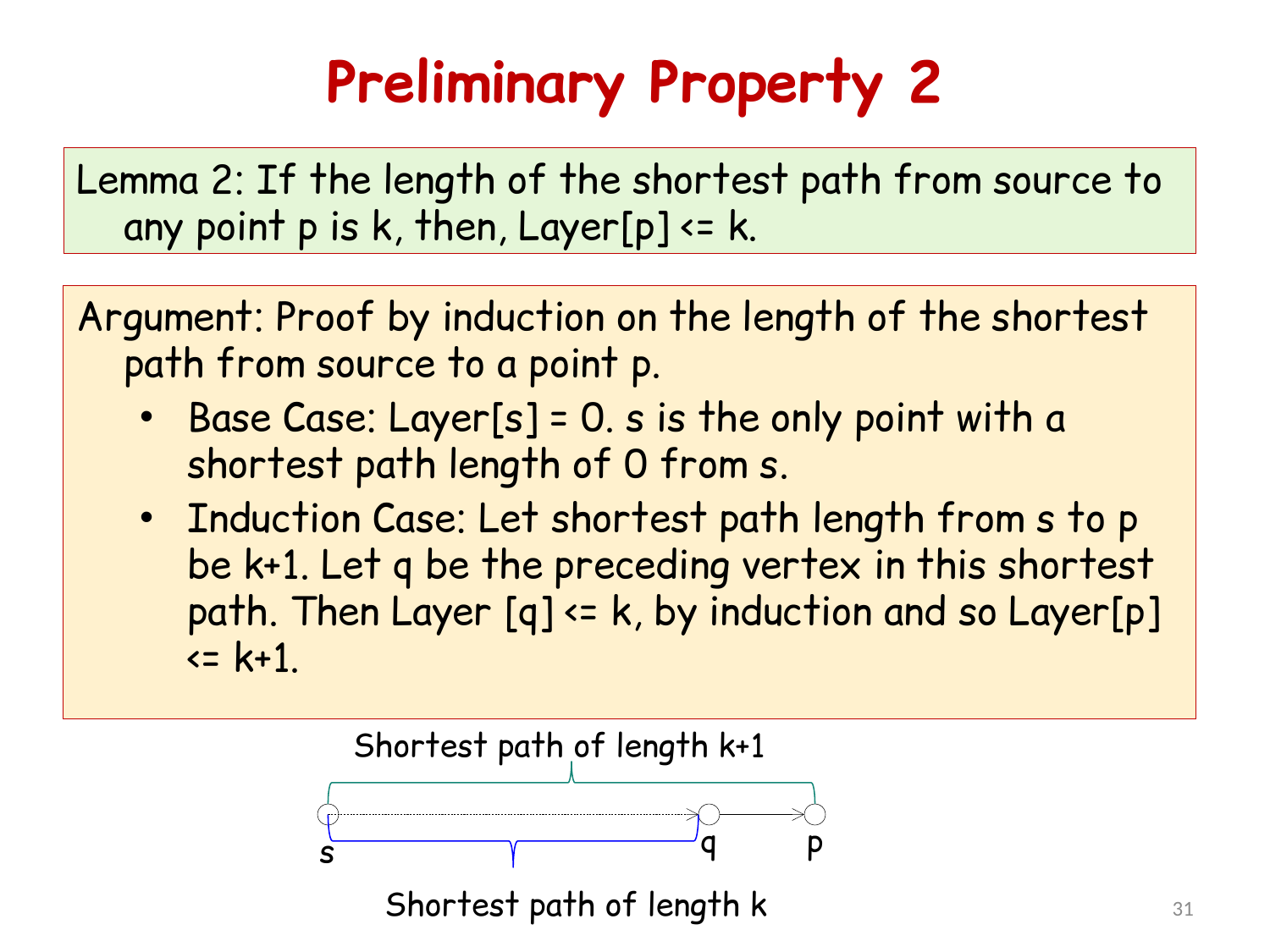

# Preliminary Property 2
Lemma 2: If the length of the shortest path from source to any point p is k, then, Layer[p] <= k.
Argument: Proof by induction on the length of the shortest path from source to a point p.
Base Case: Layer[s] = 0. s is the only point with a shortest path length of 0 from s.
Induction Case: Let shortest path length from s to p be k+1. Let q be the preceding vertex in this shortest path. Then Layer [q] <= k, by induction and so Layer[p] <= k+1.

Shortest path of length k+1

q
p
s
Shortest path of length k
31